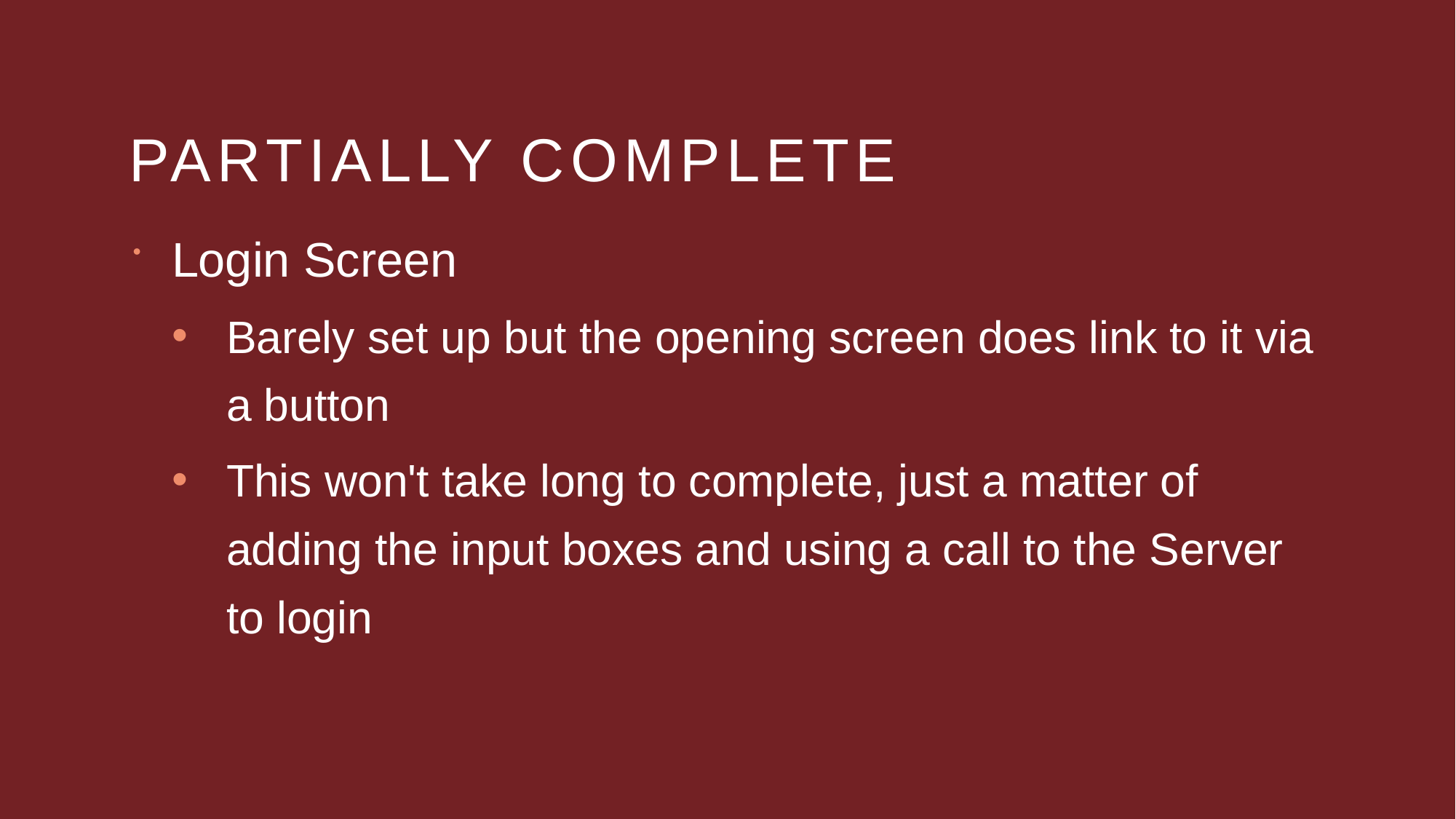

# Partially Complete
Login Screen
Barely set up but the opening screen does link to it via a button
This won't take long to complete, just a matter of adding the input boxes and using a call to the Server to login